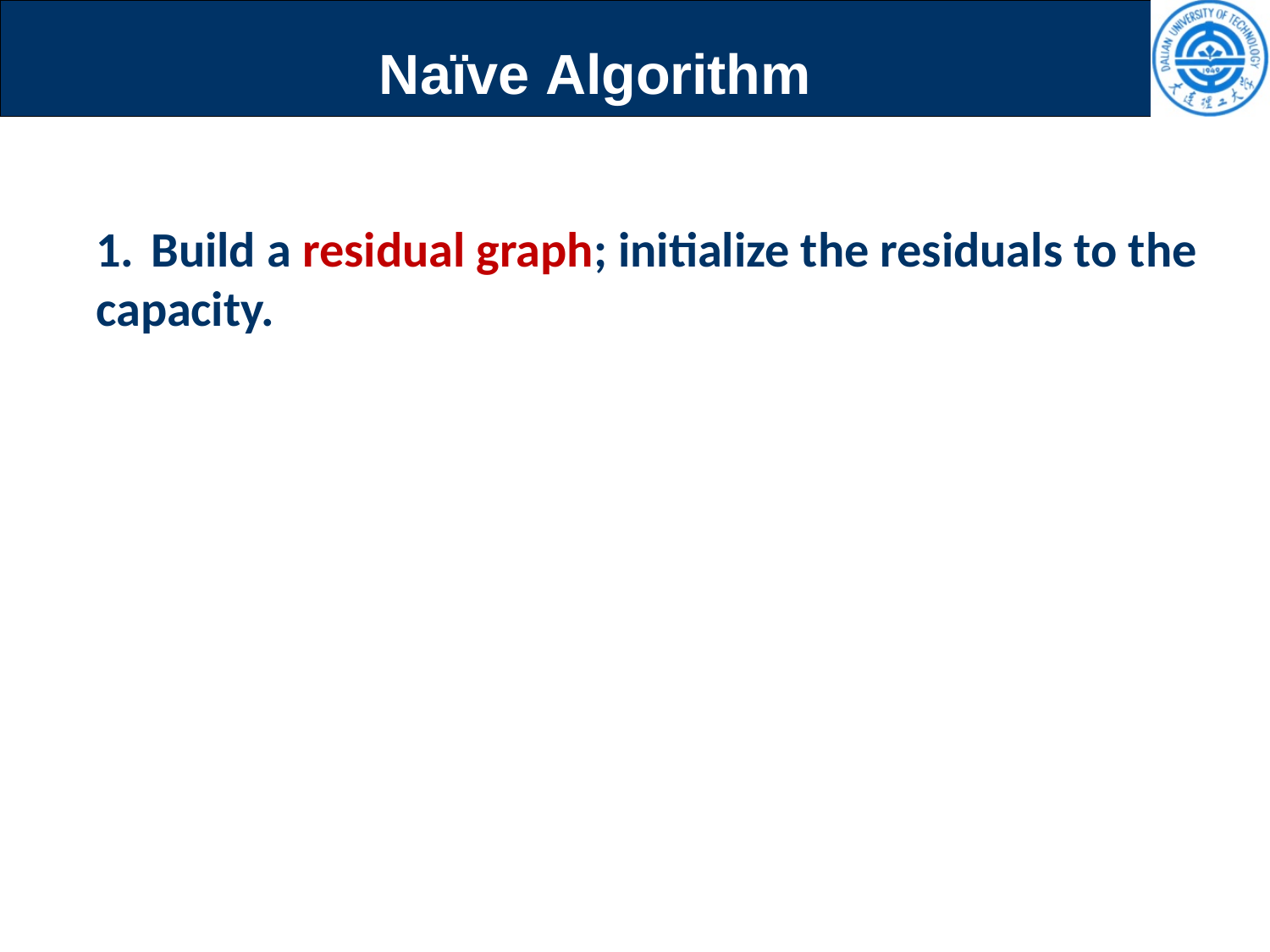

# Naïve Algorithm
1.	Build a residual graph; initialize the residuals to the capacity.